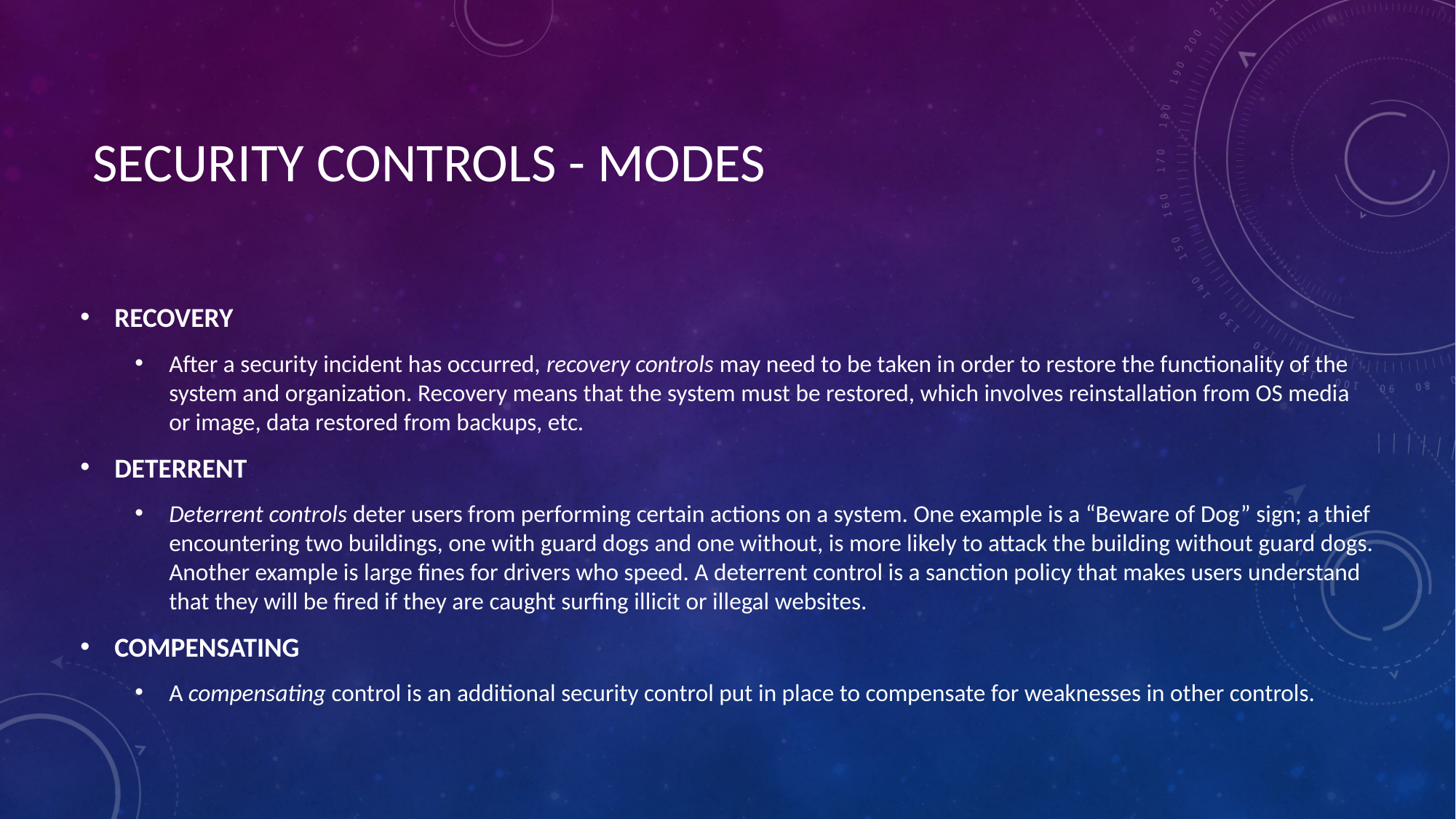

# Security Controls - Modes
RECOVERY
After a security incident has occurred, recovery controls may need to be taken in order to restore the functionality of the system and organization. Recovery means that the system must be restored, which involves reinstallation from OS media or image, data restored from backups, etc.
DETERRENT
Deterrent controls deter users from performing certain actions on a system. One example is a “Beware of Dog” sign; a thief encountering two buildings, one with guard dogs and one without, is more likely to attack the building without guard dogs. Another example is large fines for drivers who speed. A deterrent control is a sanction policy that makes users understand that they will be fired if they are caught surfing illicit or illegal websites.
COMPENSATING
A compensating control is an additional security control put in place to compensate for weaknesses in other controls.